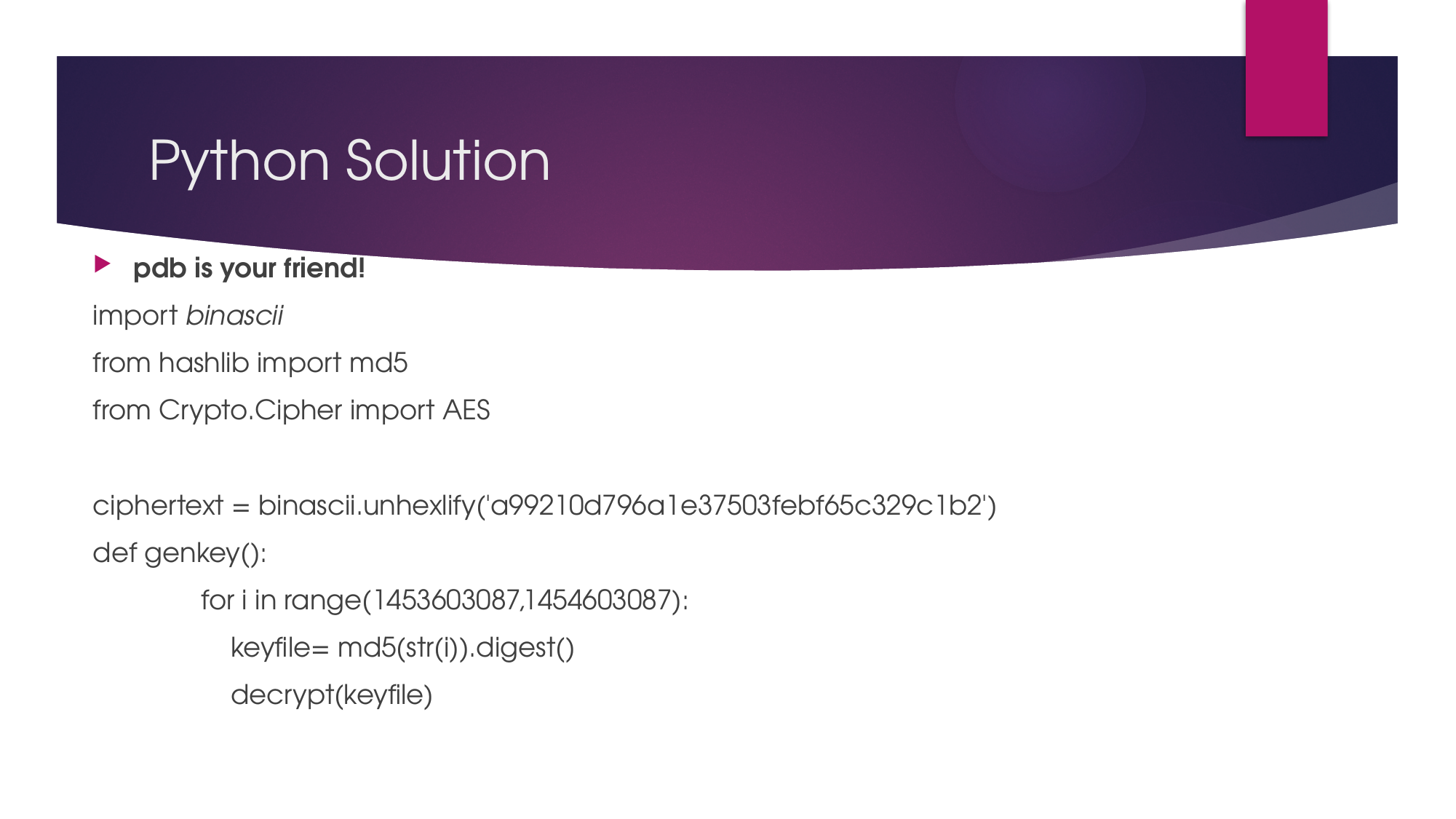

# Python Solution
pdb is your friend!
import binascii
from hashlib import md5
from Crypto.Cipher import AES

ciphertext = binascii.unhexlify('a99210d796a1e37503febf65c329c1b2')
def genkey():
	for i in range(1453603087,1454603087):
	    keyfile= md5(str(i)).digest()
	    decrypt(keyfile)